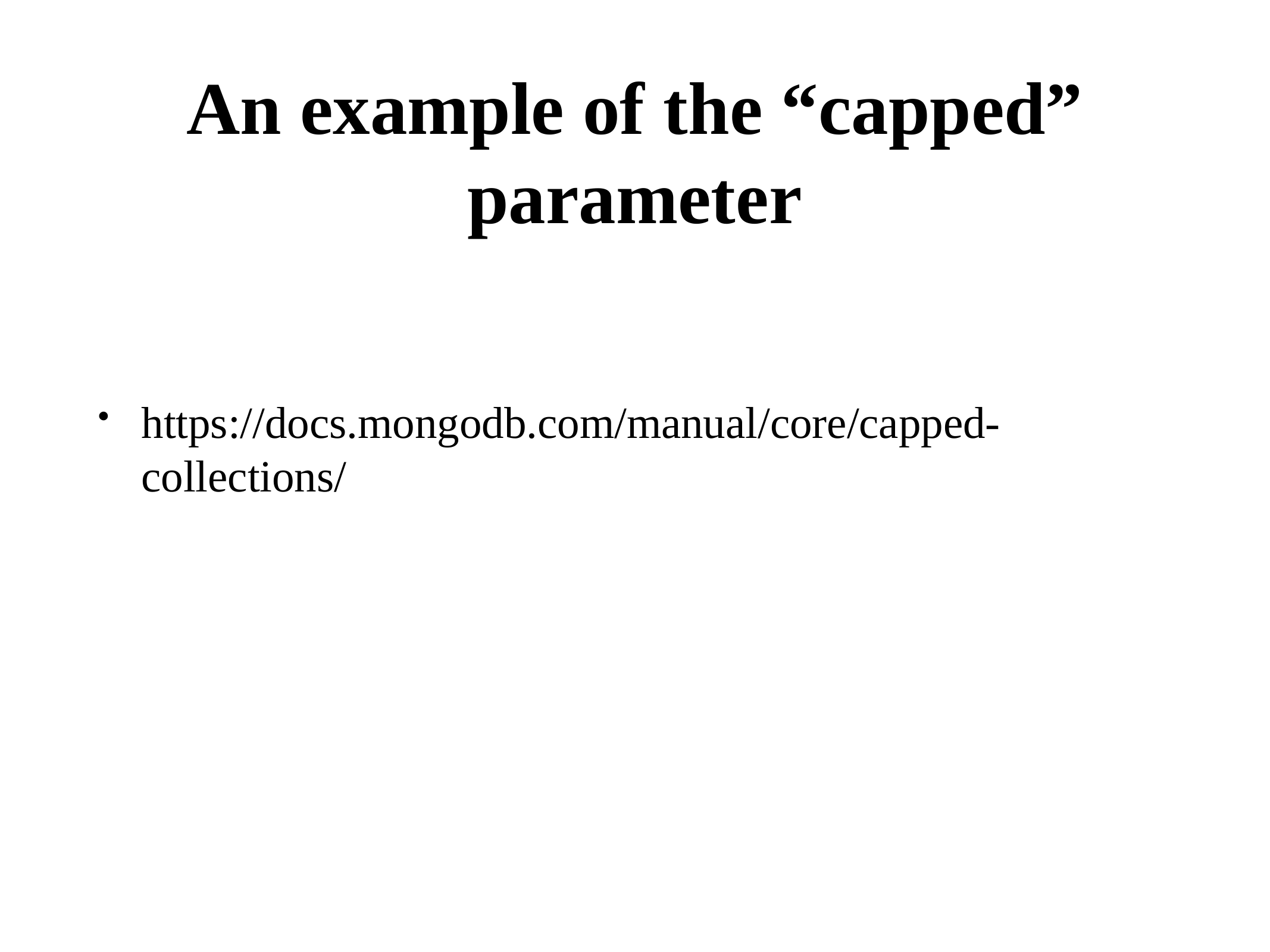

# An example of the “capped” parameter
https://docs.mongodb.com/manual/core/capped-collections/